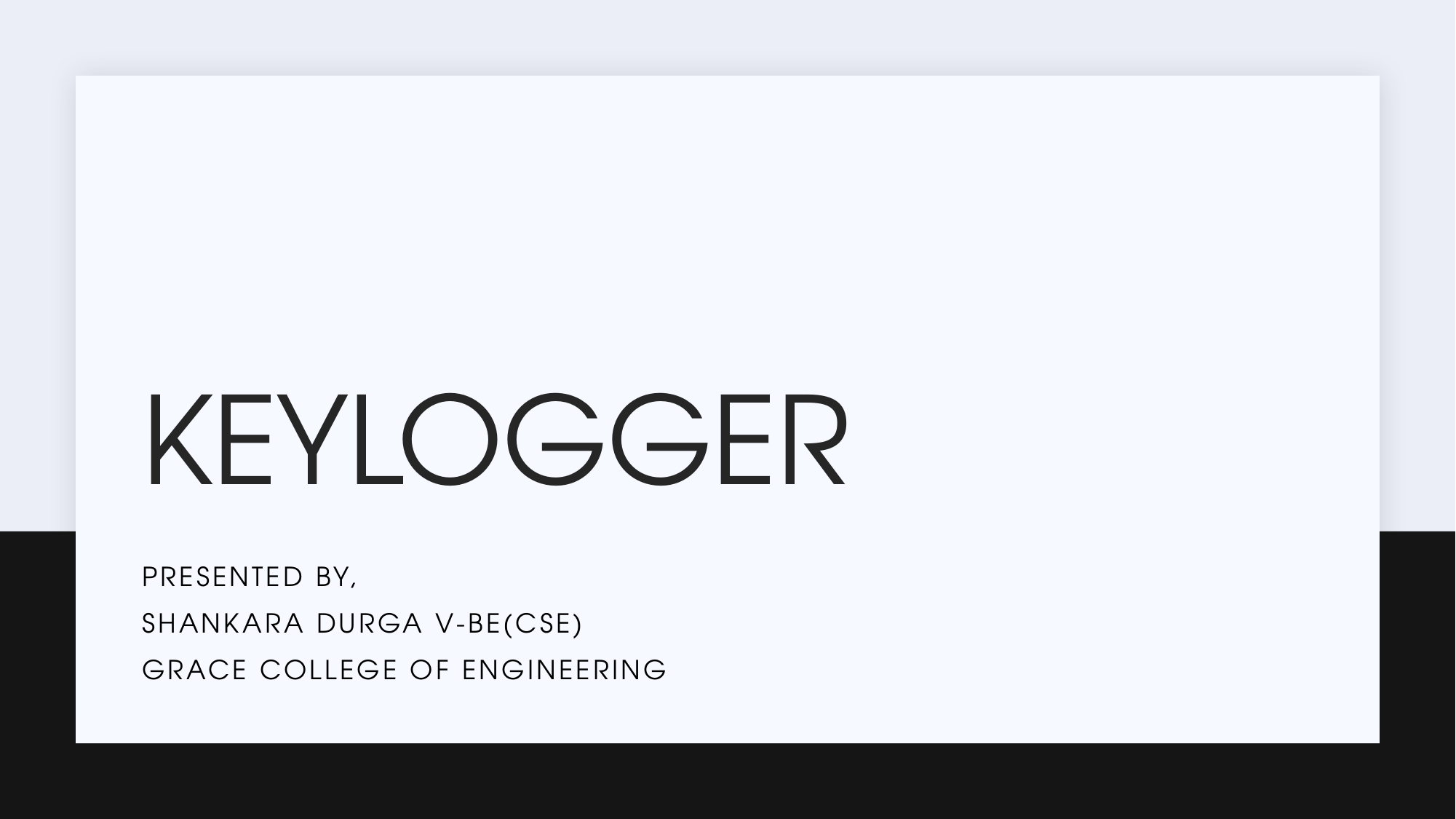

# KEYLOGGER
Presented by,
Shankara Durga v-be(cse)
Grace college of engineering